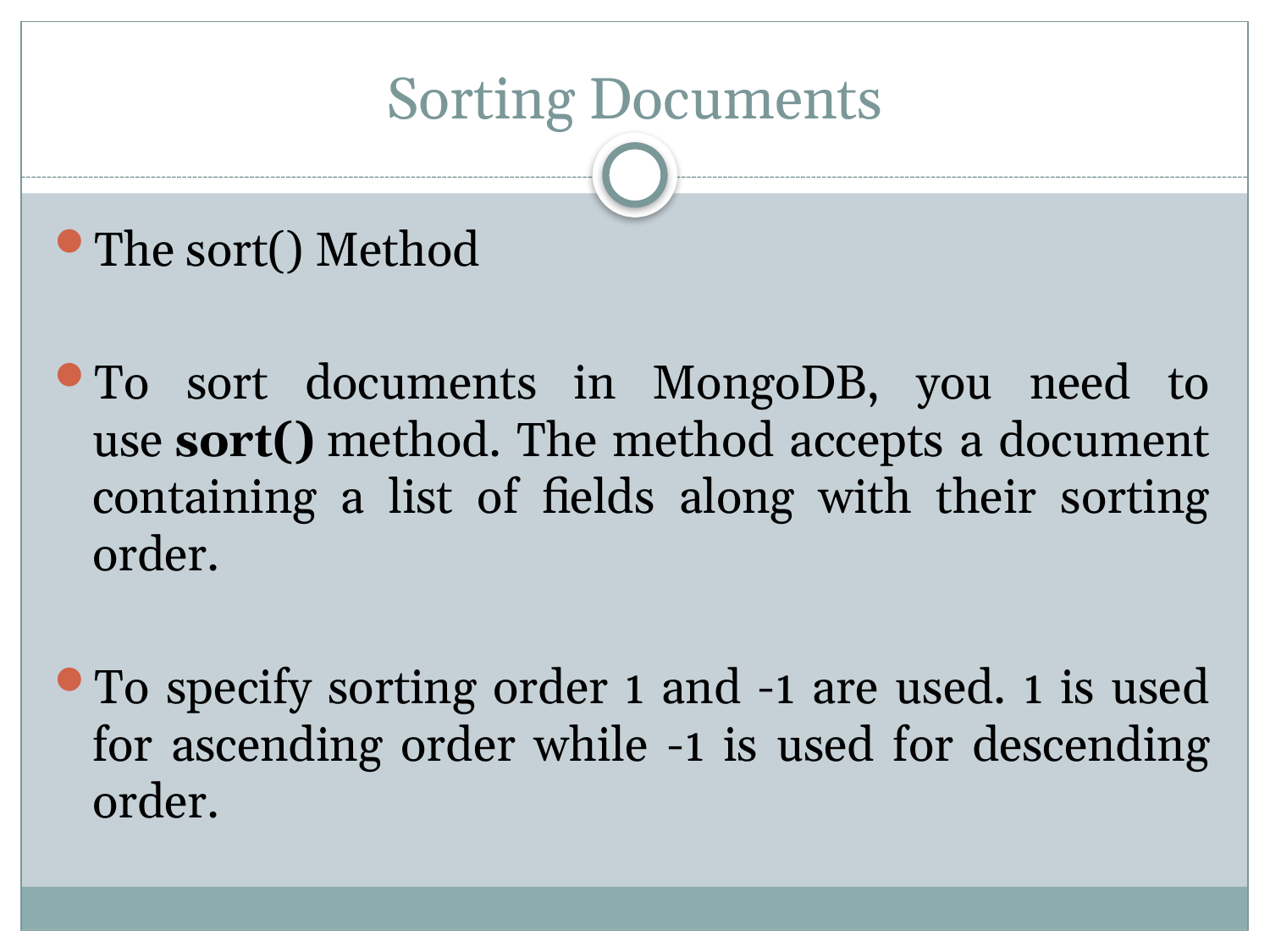

# Sorting Documents
The sort() Method

To sort documents in MongoDB, you need to use sort() method. The method accepts a document containing a list of fields along with their sorting order.

To specify sorting order 1 and -1 are used. 1 is used for ascending order while -1 is used for descending order.